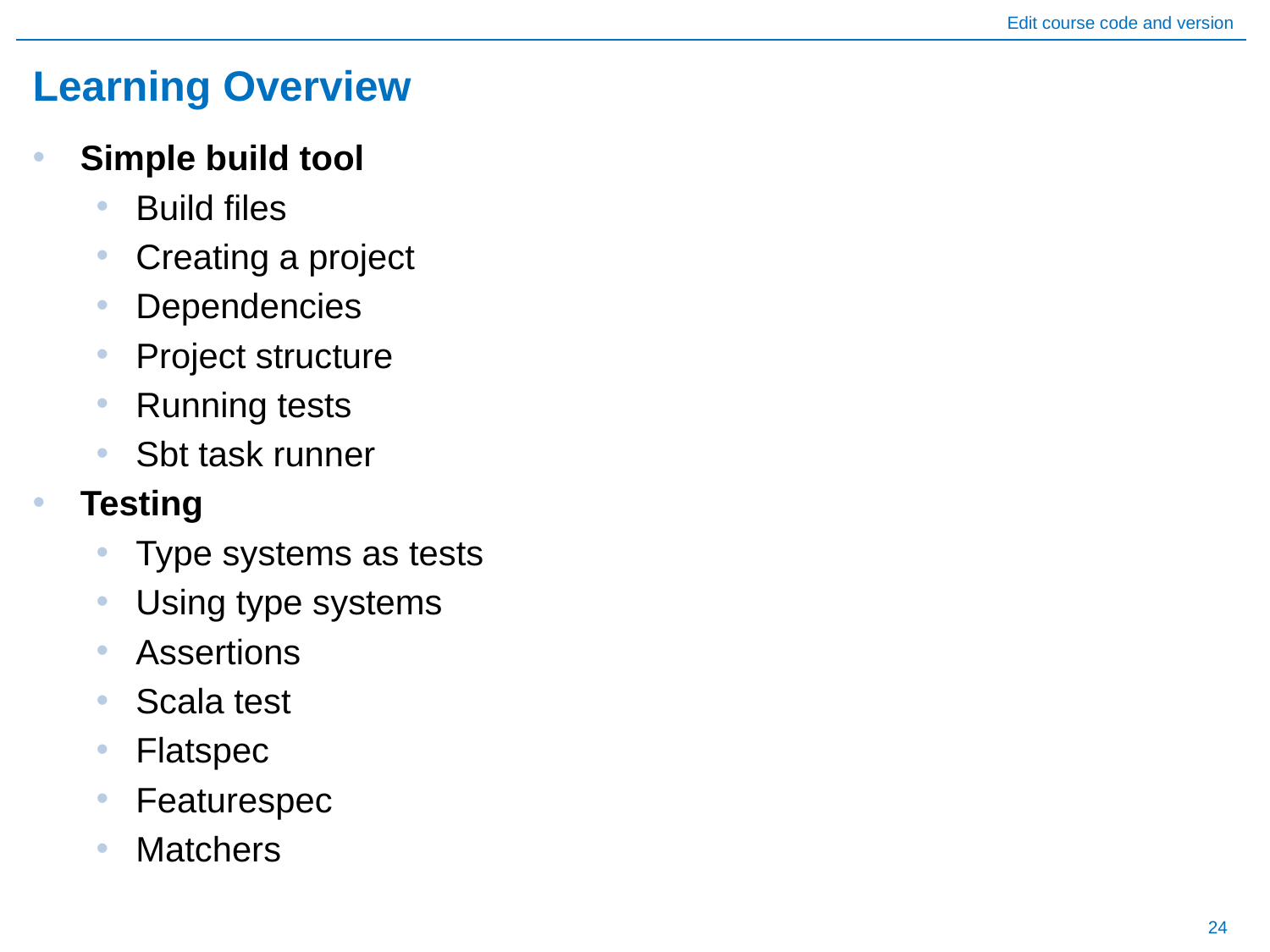

# Learning Overview
Simple build tool
Build files
Creating a project
Dependencies
Project structure
Running tests
Sbt task runner
Testing
Type systems as tests
Using type systems
Assertions
Scala test
Flatspec
Featurespec
Matchers